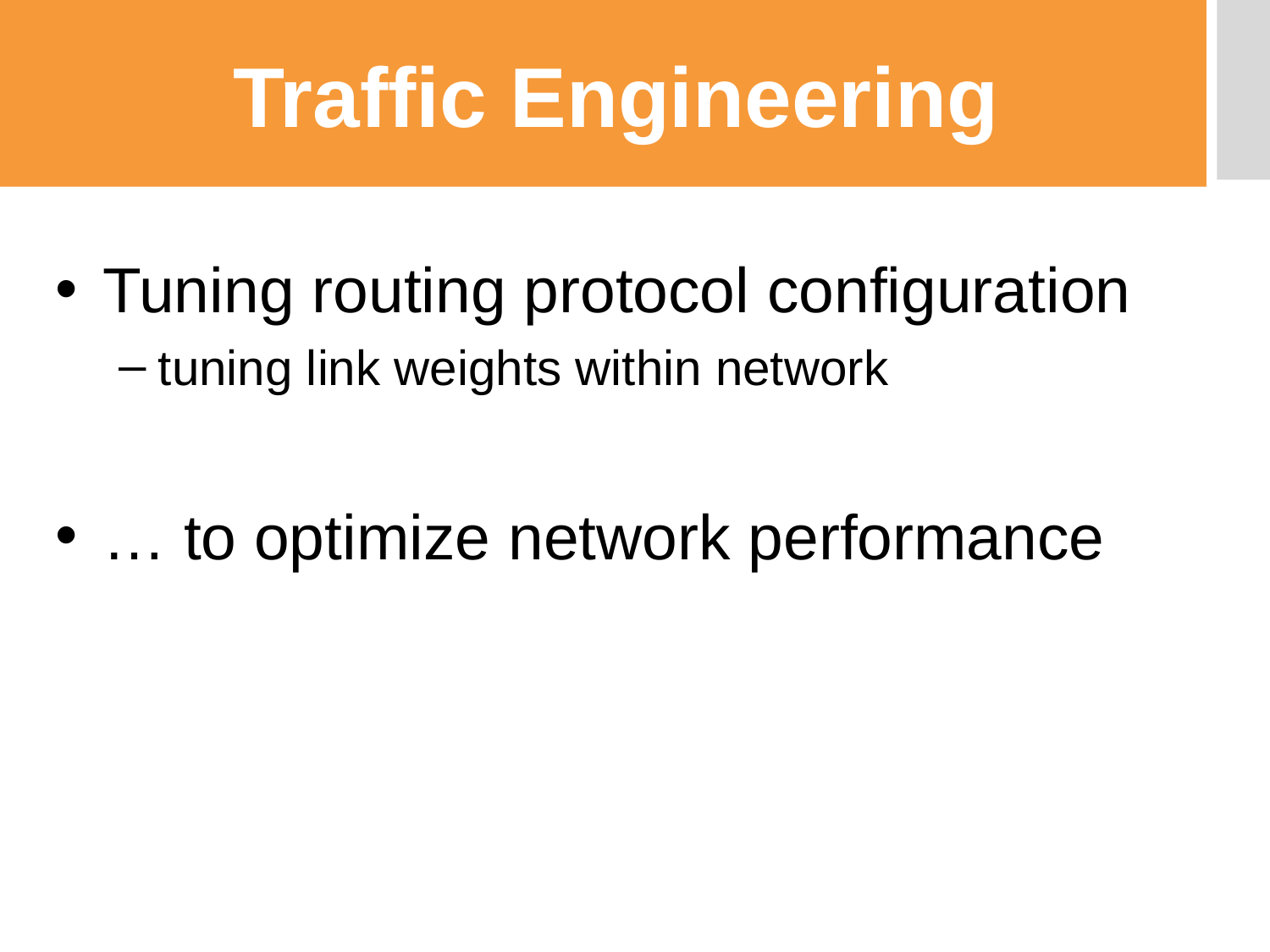

# Traffic Engineering
Tuning routing protocol configuration
tuning link weights within network

… to optimize network performance